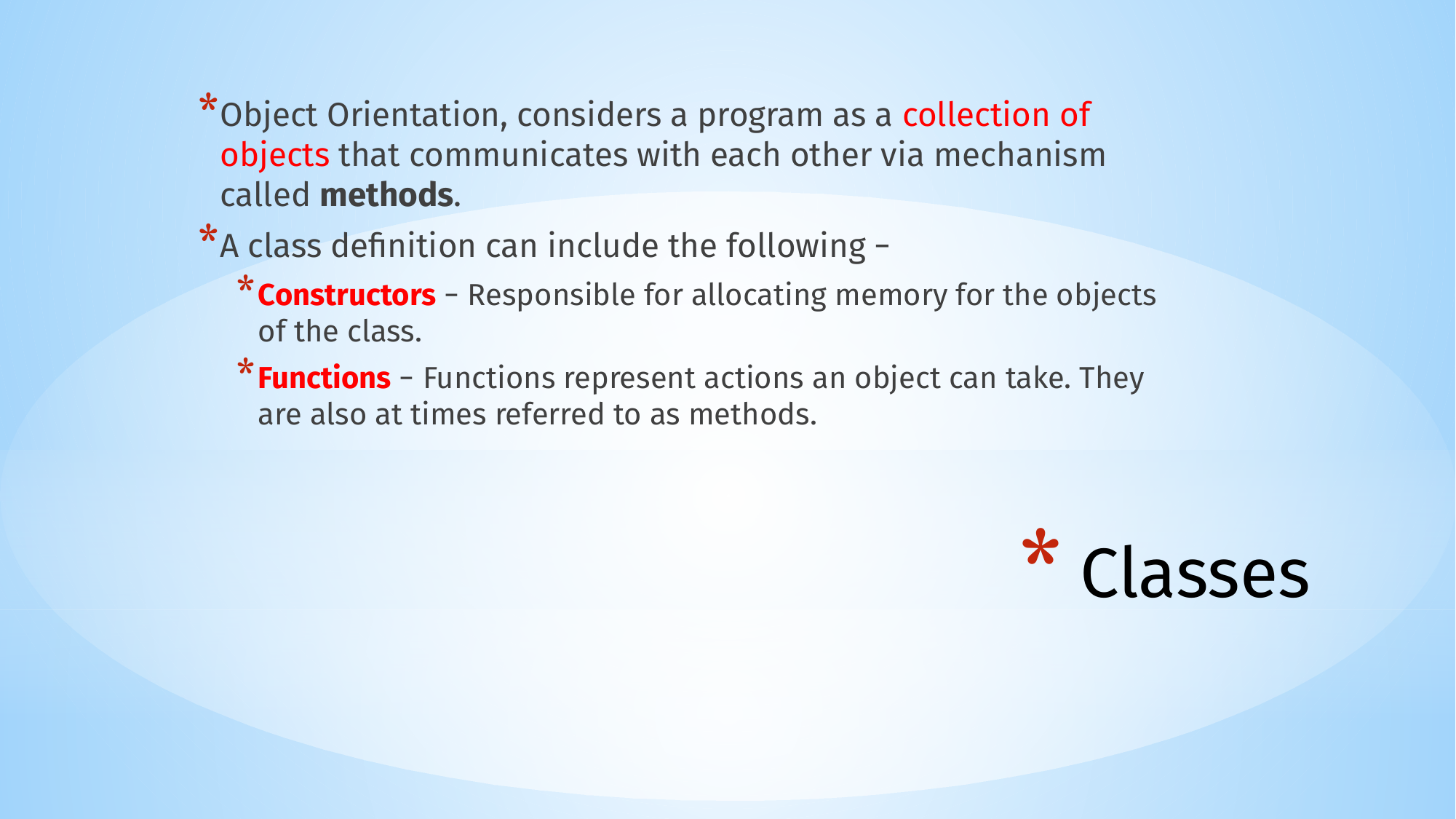

Object Orientation, considers a program as a collection of objects that communicates with each other via mechanism called methods.
A class definition can include the following −
Constructors − Responsible for allocating memory for the objects of the class.
Functions − Functions represent actions an object can take. They are also at times referred to as methods.

# Classes